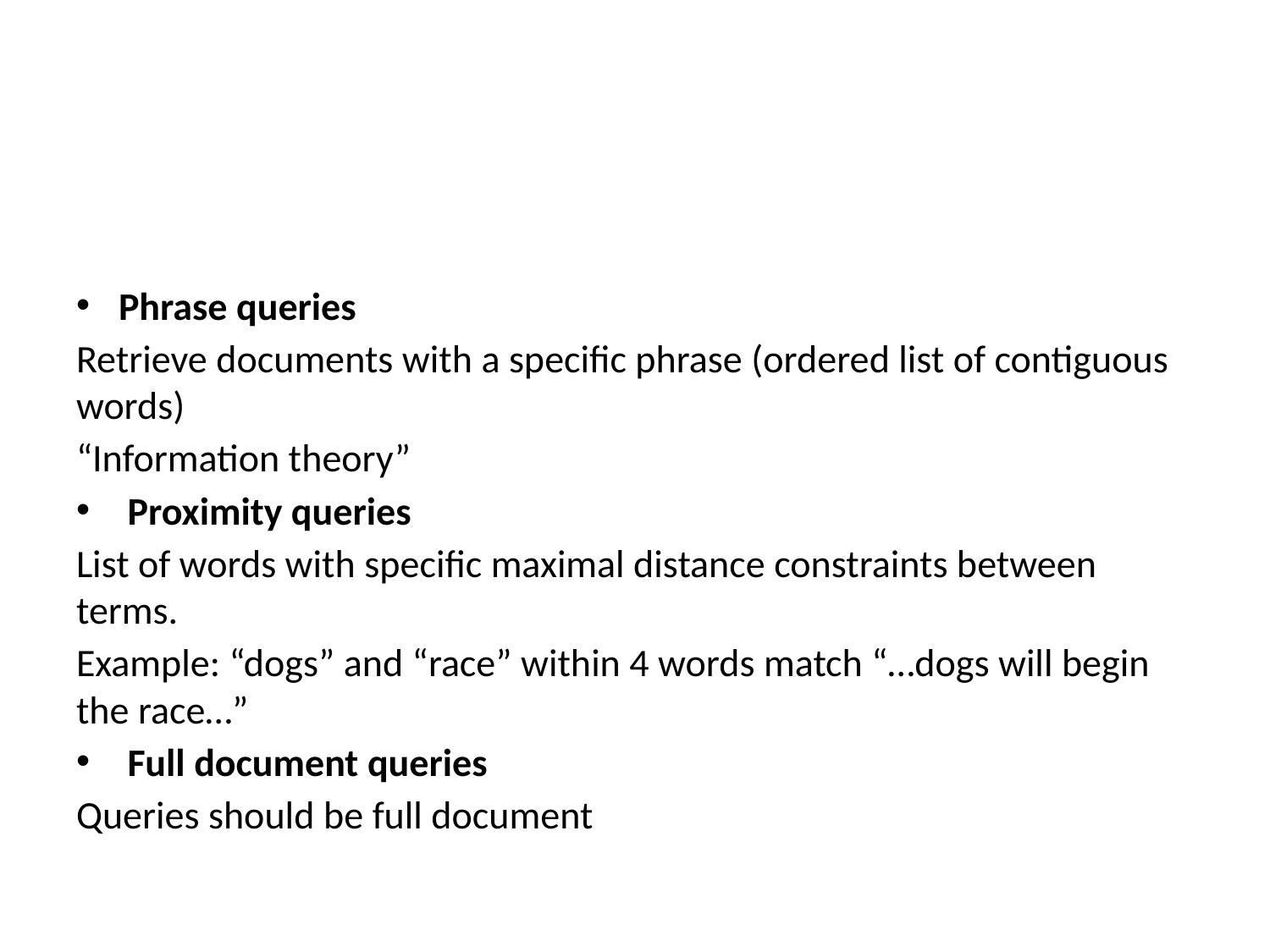

#

Phrase queries
Retrieve documents with a specific phrase (ordered list of contiguous words)
“Information theory”
 Proximity queries
List of words with specific maximal distance constraints between terms.
Example: “dogs” and “race” within 4 words match “…dogs will begin the race…”
 Full document queries
Queries should be full document